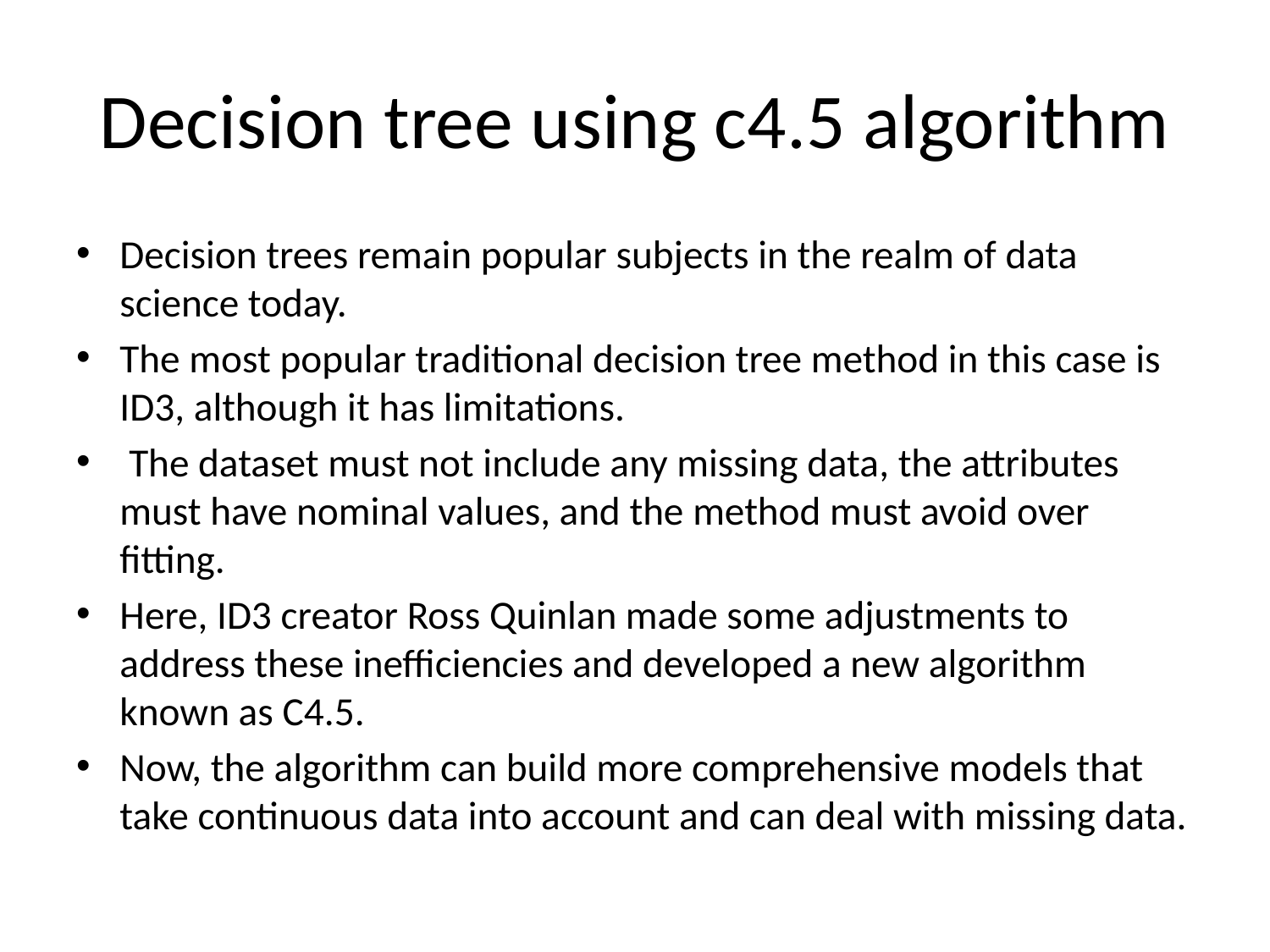

# Decision tree using c4.5 algorithm
Decision trees remain popular subjects in the realm of data science today.
The most popular traditional decision tree method in this case is ID3, although it has limitations.
 The dataset must not include any missing data, the attributes must have nominal values, and the method must avoid over fitting.
Here, ID3 creator Ross Quinlan made some adjustments to address these inefficiencies and developed a new algorithm known as C4.5.
Now, the algorithm can build more comprehensive models that take continuous data into account and can deal with missing data.